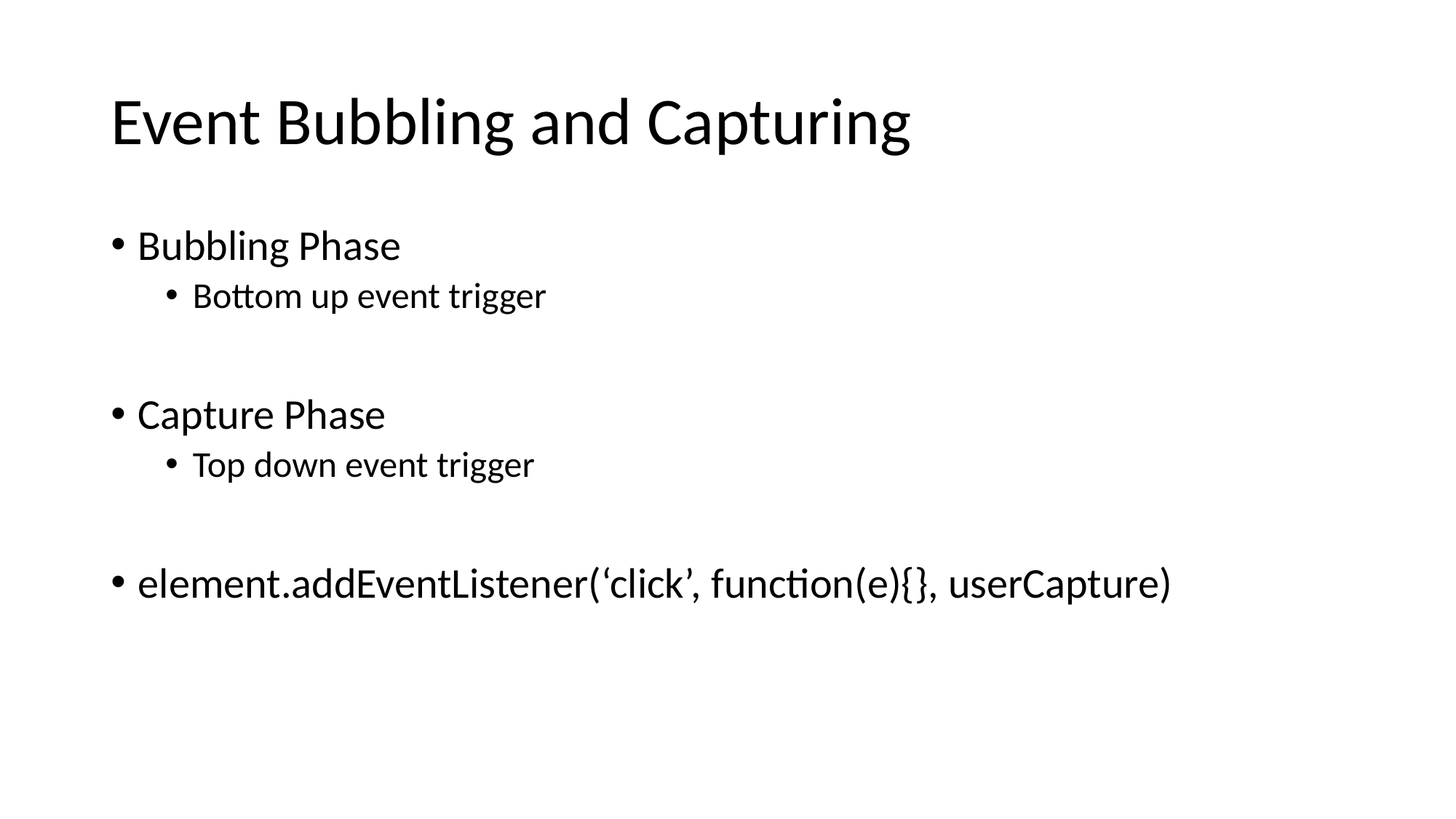

# Event Bubbling and Capturing
Bubbling Phase
Bottom up event trigger

Capture Phase
Top down event trigger

element.addEventListener(‘click’, function(e){}, userCapture)